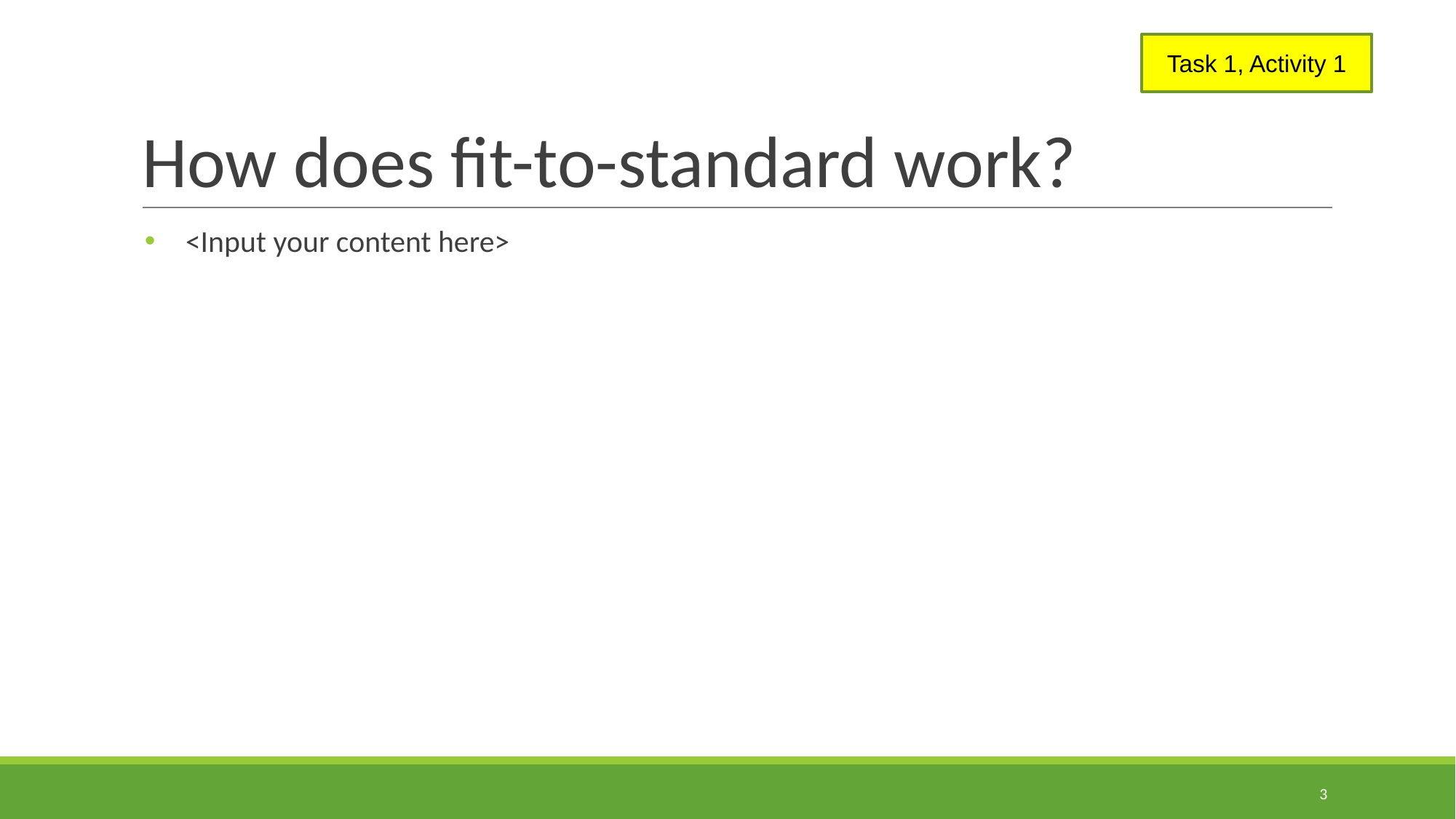

# How does fit-to-standard work?
Task 1, Activity 1
<Input your content here>
3